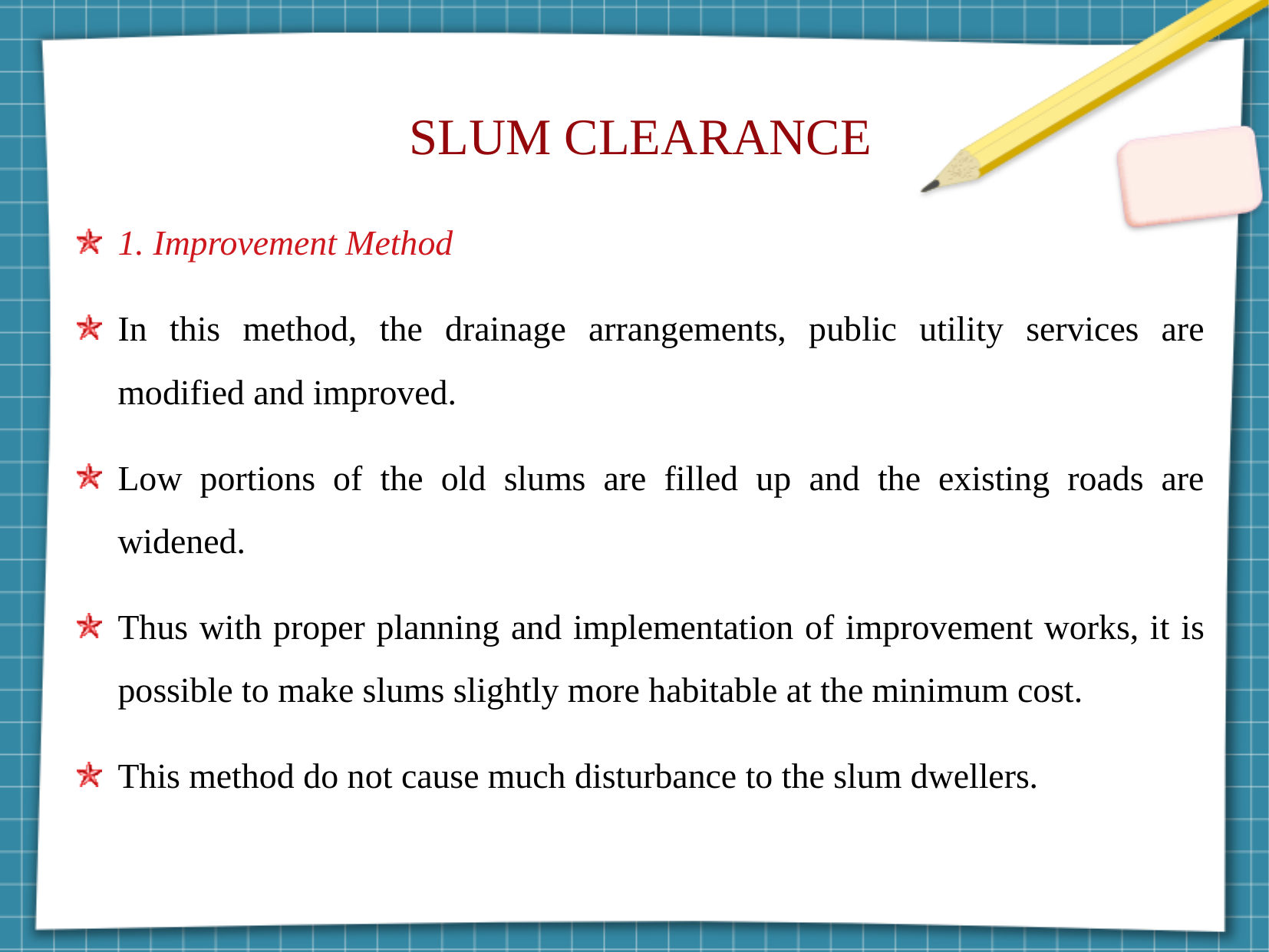

SLUM CLEARANCE
1. Improvement Method
In this method, the drainage arrangements, public utility services are modified and improved.
Low portions of the old slums are filled up and the existing roads are widened.
Thus with proper planning and implementation of improvement works, it is possible to make slums slightly more habitable at the minimum cost.
This method do not cause much disturbance to the slum dwellers.